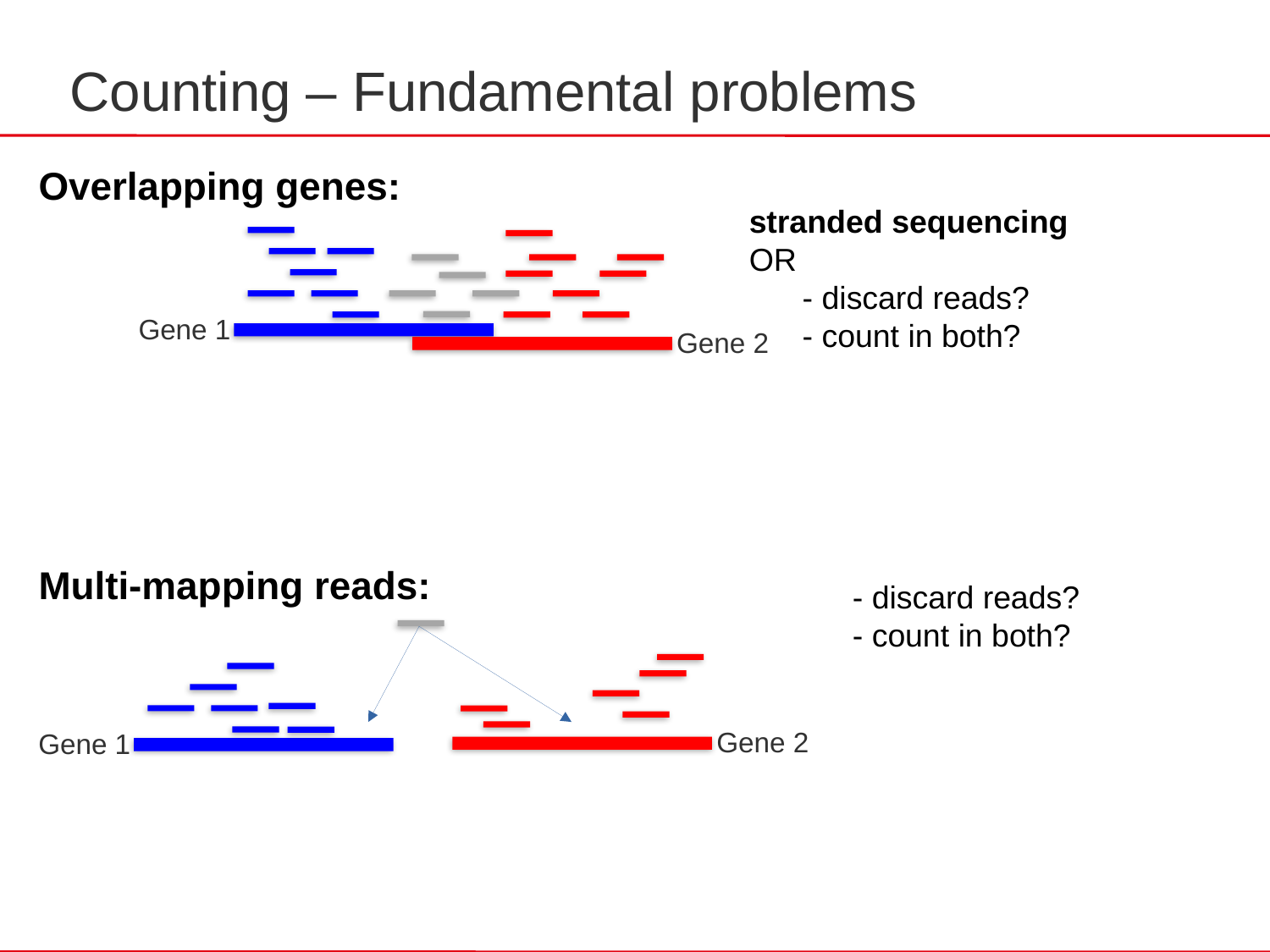

Counting – Fundamental problems
Overlapping genes:
stranded sequencing
OR
      - discard reads?
      - count in both?

Gene 1

Gene 2

Multi-mapping reads:
      - discard reads?
      - count in both?

Gene 2
Gene 1